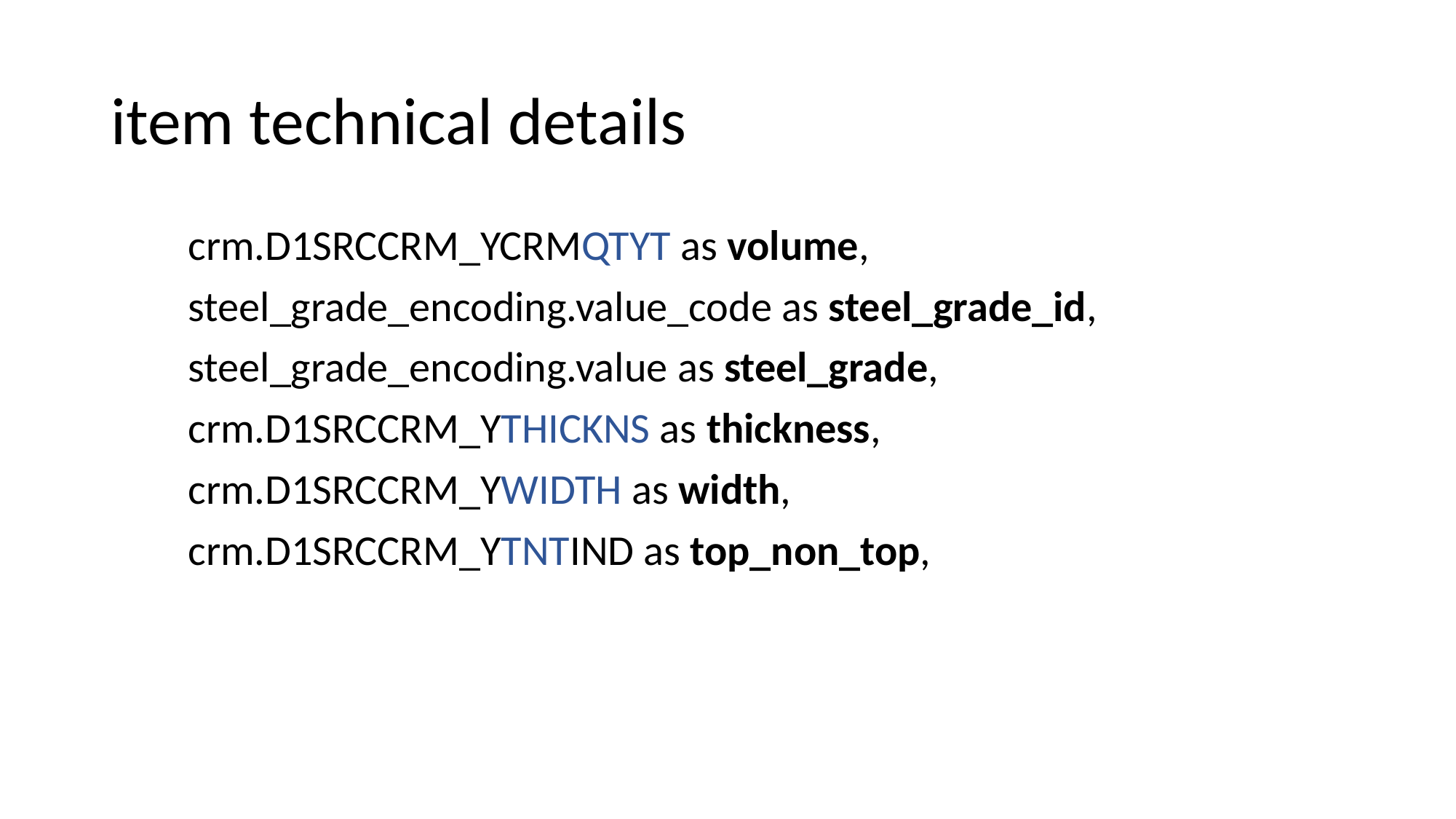

# item technical details
        crm.D1SRCCRM_YCRMQTYT as volume,
        steel_grade_encoding.value_code as steel_grade_id,
        steel_grade_encoding.value as steel_grade,
        crm.D1SRCCRM_YTHICKNS as thickness,
        crm.D1SRCCRM_YWIDTH as width,
        crm.D1SRCCRM_YTNTIND as top_non_top,